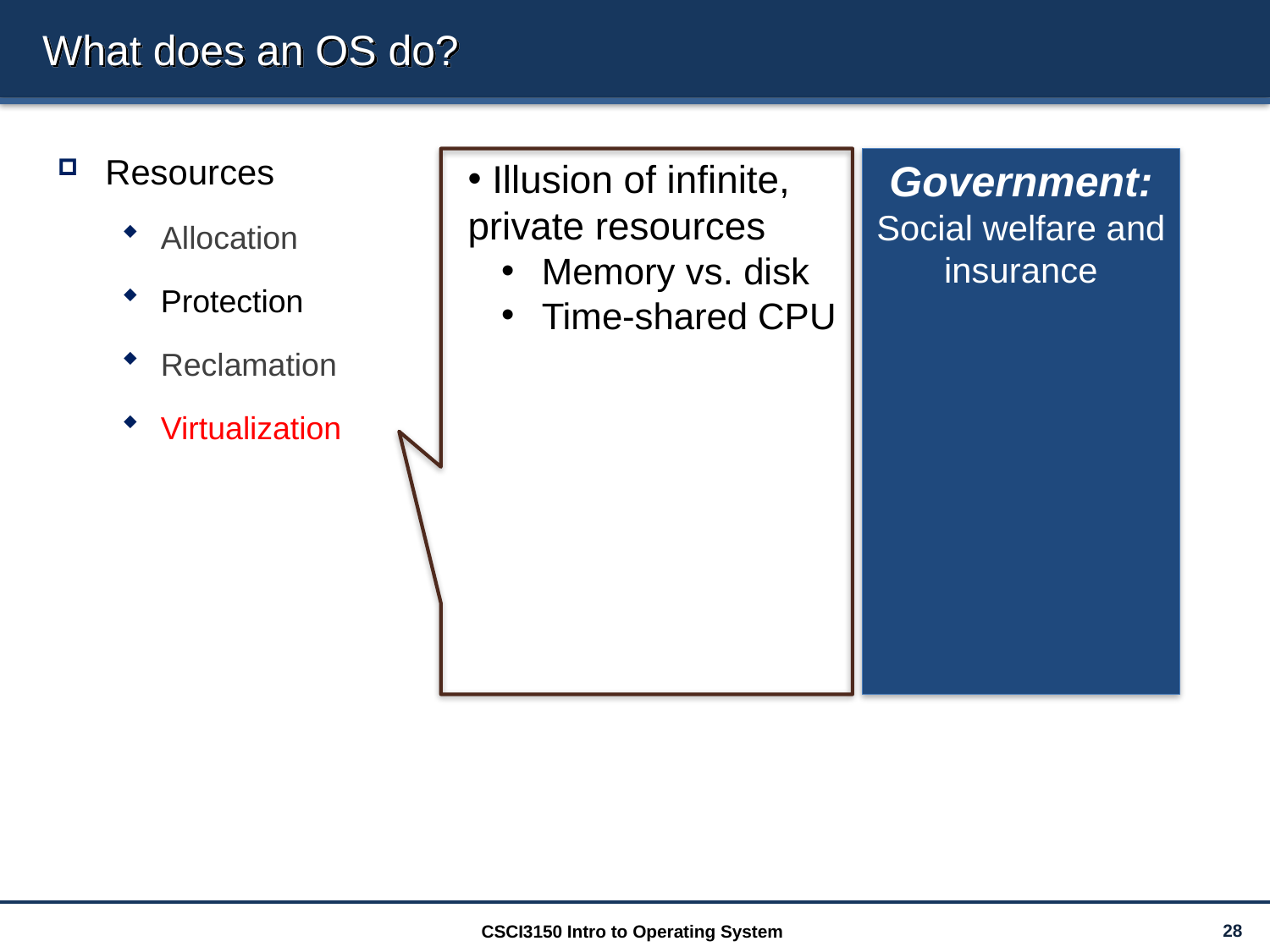

# What does an OS do?
Resources
Allocation
Protection
Reclamation
Virtualization

 Illusion of infinite, private resources
 Memory vs. disk
 Time-shared CPU

Government:
Social welfare and insurance
CSCI3150 Intro to Operating System
28